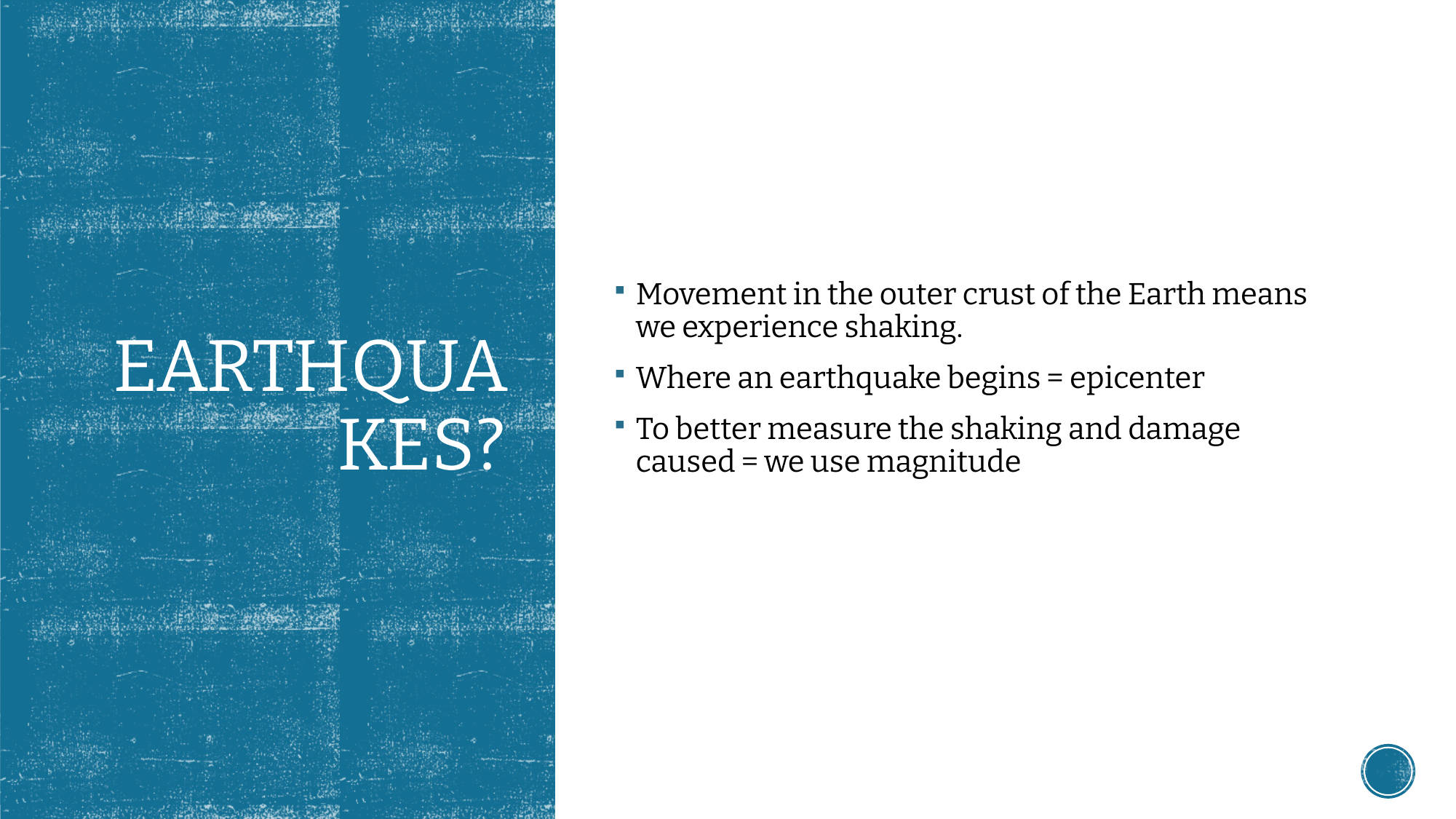

Movement in the outer crust of the Earth means we experience shaking.
Where an earthquake begins = epicenter
To better measure the shaking and damage caused = we use magnitude

# earthquakes?